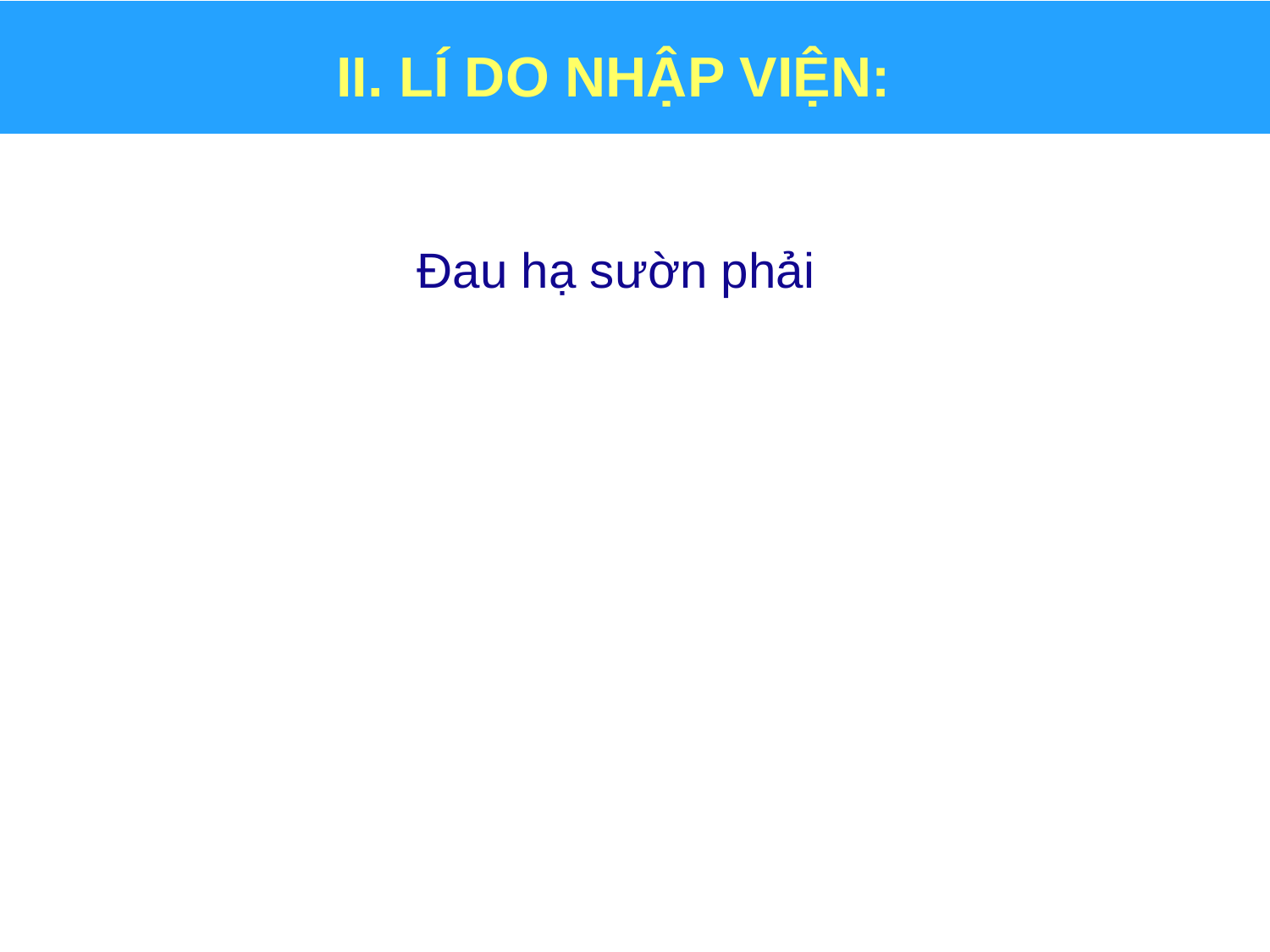

# II. LÍ DO NHẬP VIỆN:
Đau hạ sườn phải